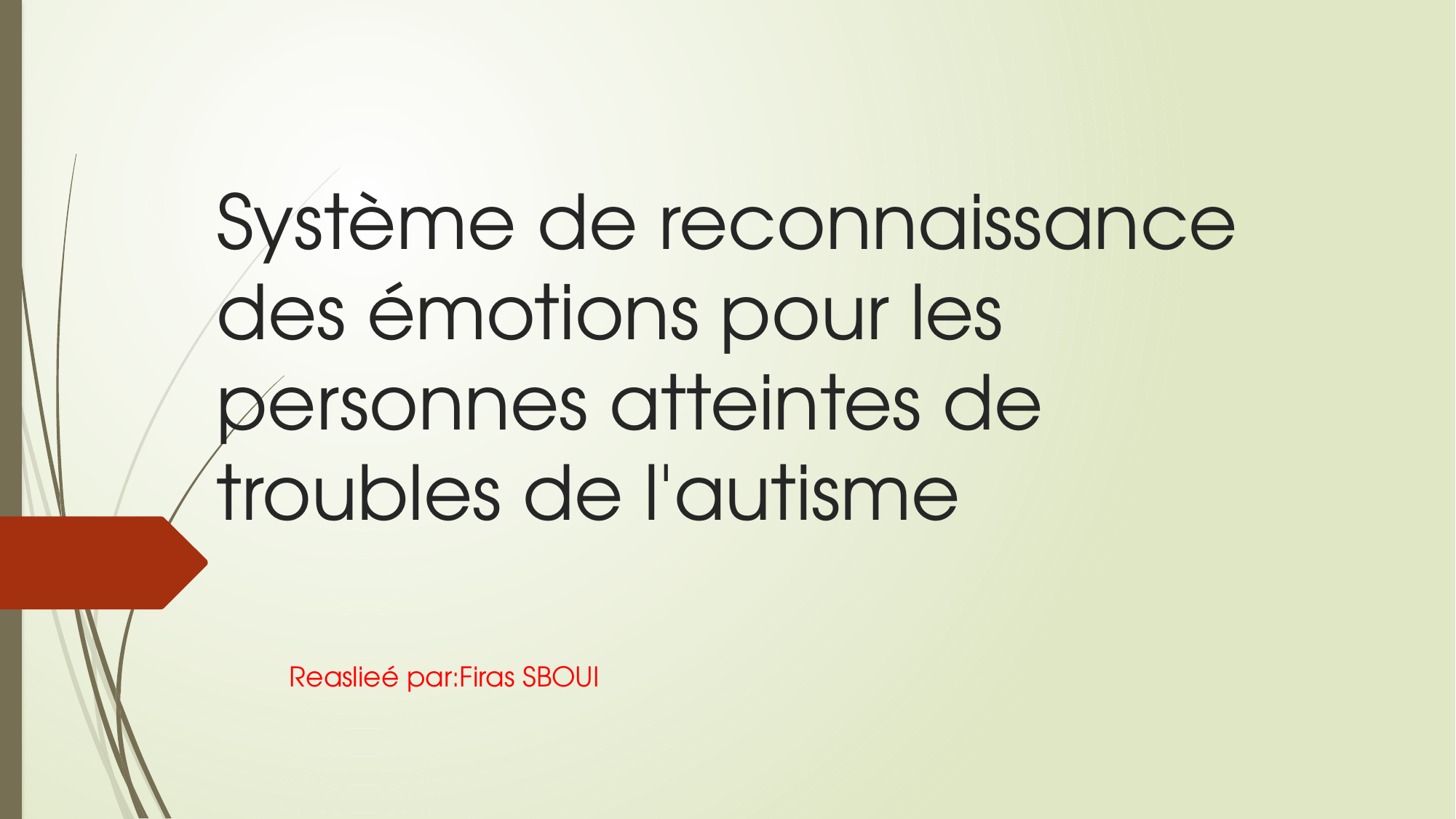

# Système de reconnaissance des émotions pour les personnes atteintes de troubles de l'autisme
Reaslieé par:Firas SBOUI